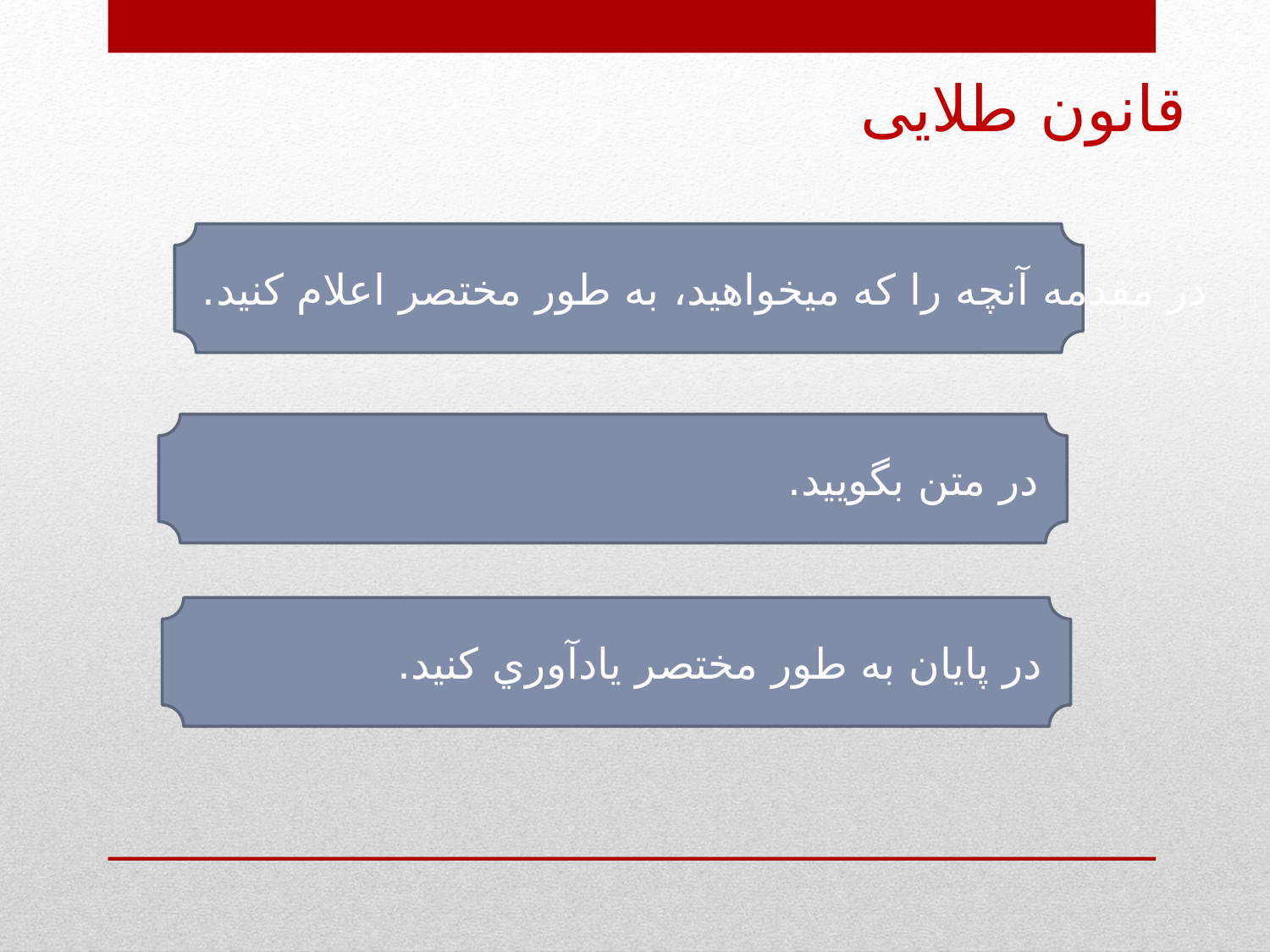

قانون طلایی
در مقدمه آنچه را كه ميخواهيد، به طور مختصر اعلام كنيد.
در متن بگوييد.
در پايان به طور مختصر يادآوري كنيد.